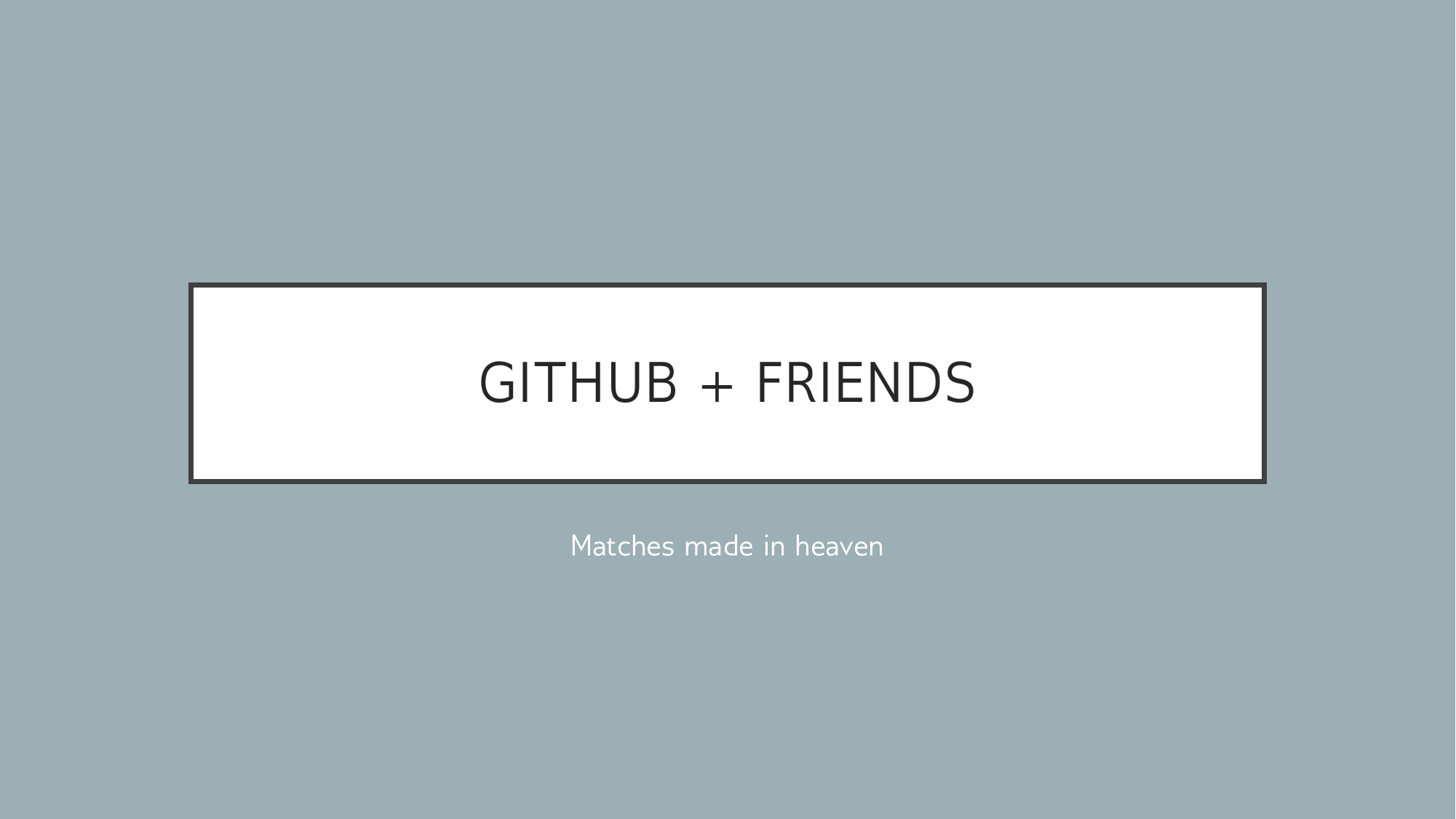

# Github + Friends
Matches made in heaven